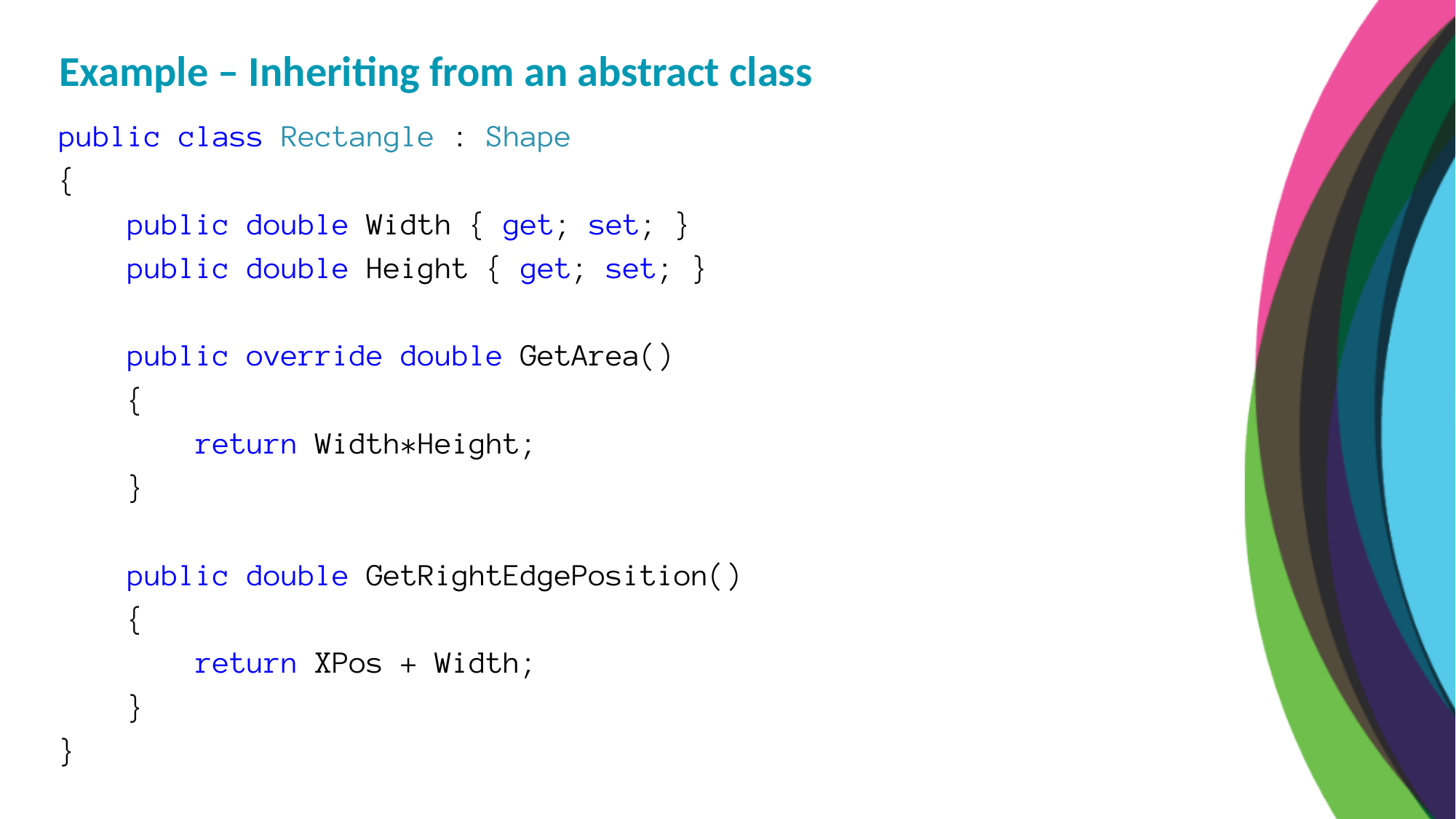

Example – Inheriting from an abstract class
public class Rectangle : Shape
{
    public double Width { get; set; }
    public double Height { get; set; }

    public override double GetArea()
    {
        return Width*Height;
    }

    public double GetRightEdgePosition()
    {
        return XPos + Width;
    }
}